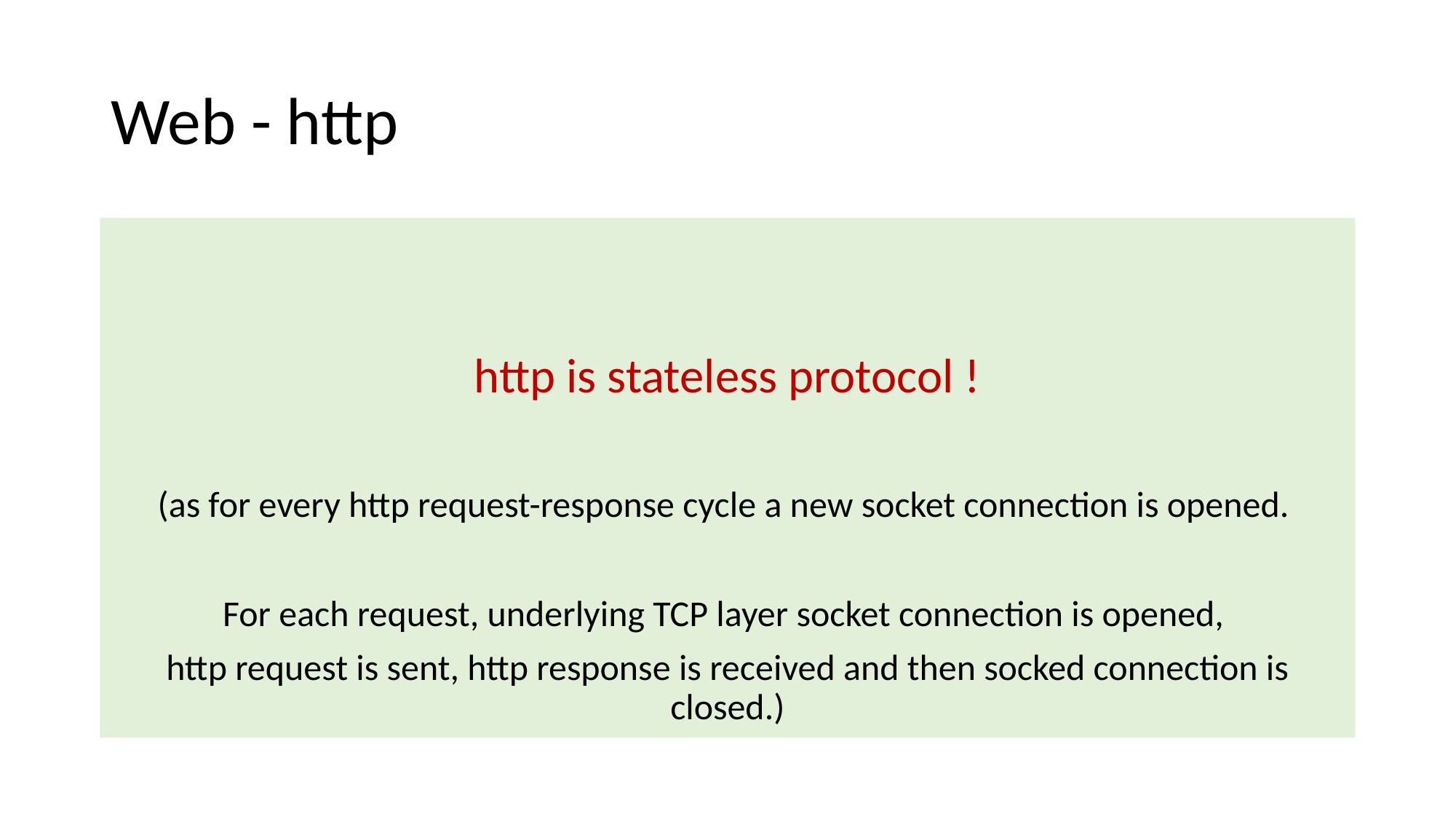

# Web - http

http is stateless protocol !

(as for every http request-response cycle a new socket connection is opened.

For each request, underlying TCP layer socket connection is opened,
http request is sent, http response is received and then socked connection is closed.)